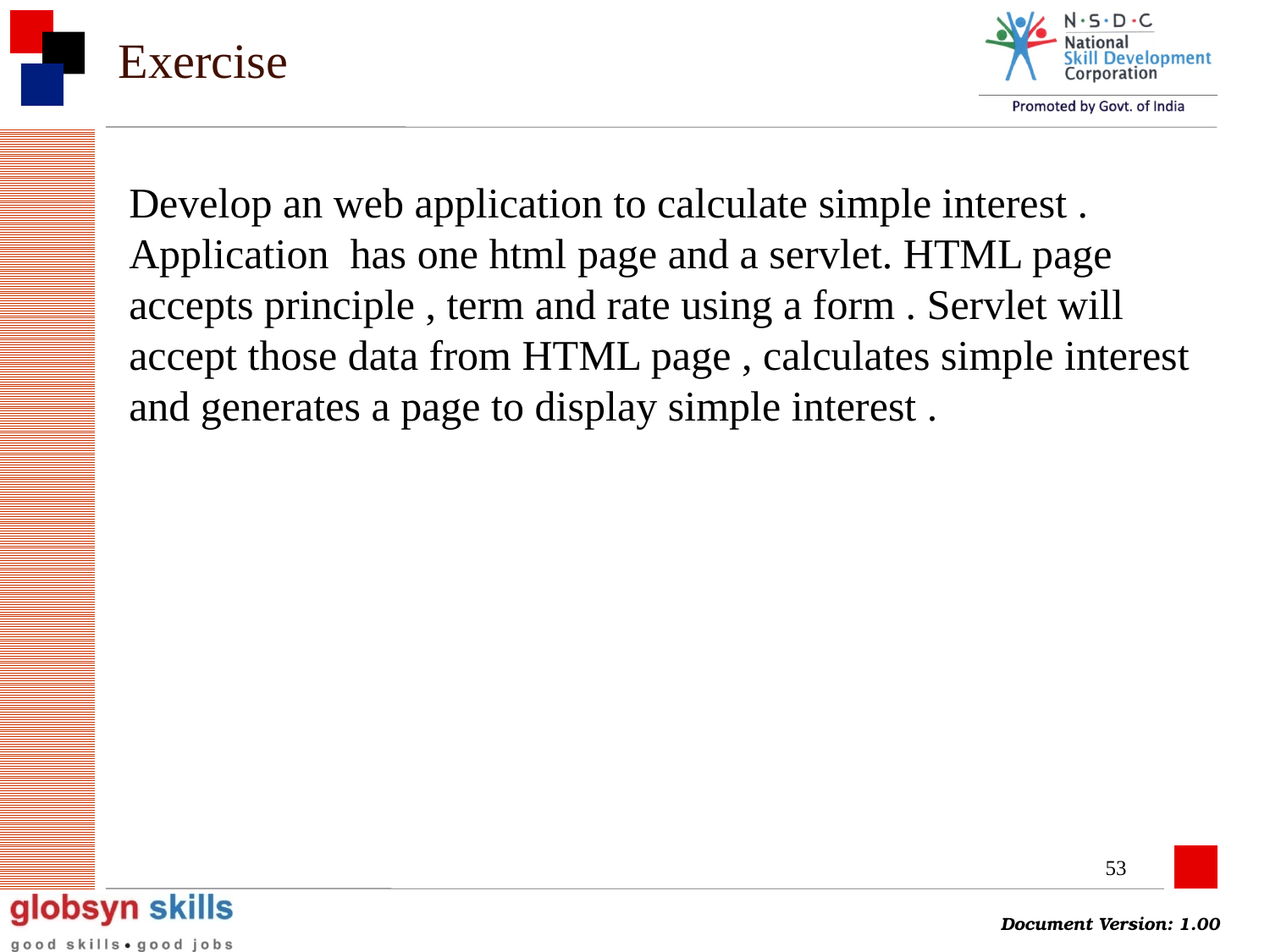

# Exercise
Develop an web application to calculate simple interest . Application  has one html page and a servlet. HTML page accepts principle , term and rate using a form . Servlet will accept those data from HTML page , calculates simple interest and generates a page to display simple interest .